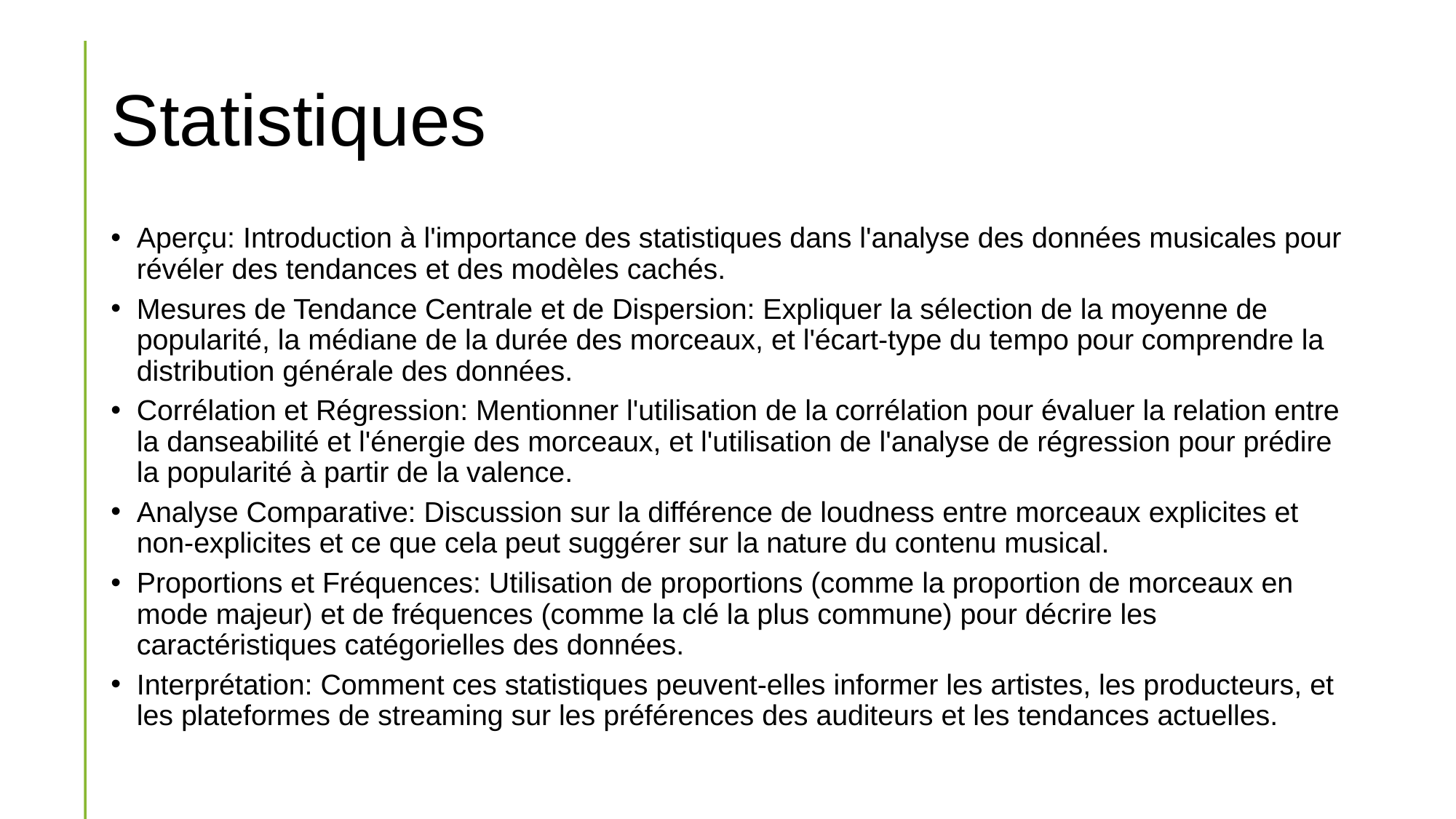

# Statistiques
Aperçu: Introduction à l'importance des statistiques dans l'analyse des données musicales pour révéler des tendances et des modèles cachés.
Mesures de Tendance Centrale et de Dispersion: Expliquer la sélection de la moyenne de popularité, la médiane de la durée des morceaux, et l'écart-type du tempo pour comprendre la distribution générale des données.
Corrélation et Régression: Mentionner l'utilisation de la corrélation pour évaluer la relation entre la danseabilité et l'énergie des morceaux, et l'utilisation de l'analyse de régression pour prédire la popularité à partir de la valence.
Analyse Comparative: Discussion sur la différence de loudness entre morceaux explicites et non-explicites et ce que cela peut suggérer sur la nature du contenu musical.
Proportions et Fréquences: Utilisation de proportions (comme la proportion de morceaux en mode majeur) et de fréquences (comme la clé la plus commune) pour décrire les caractéristiques catégorielles des données.
Interprétation: Comment ces statistiques peuvent-elles informer les artistes, les producteurs, et les plateformes de streaming sur les préférences des auditeurs et les tendances actuelles.